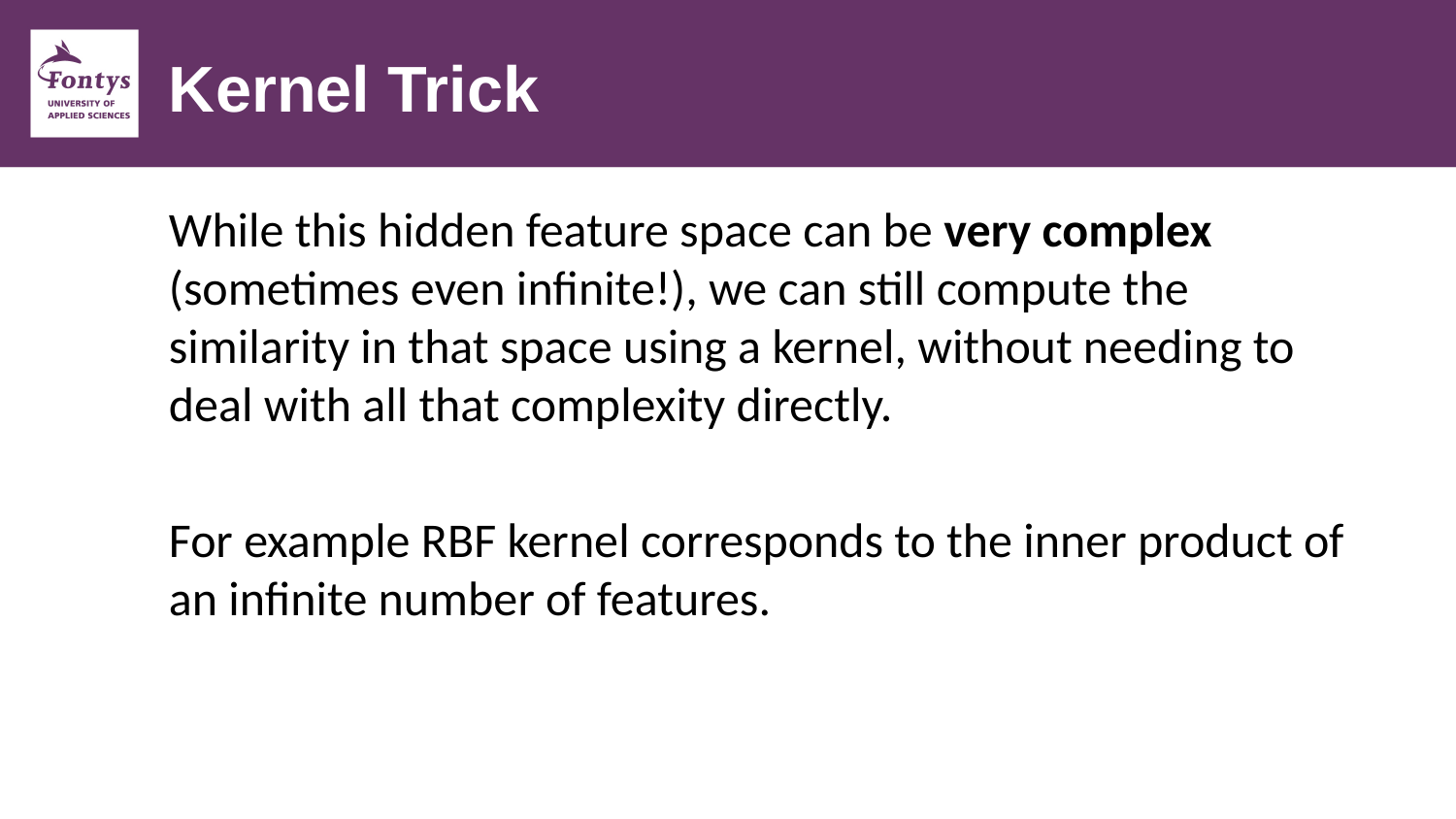

# Kernel Trick
While this hidden feature space can be very complex (sometimes even infinite!), we can still compute the similarity in that space using a kernel, without needing to deal with all that complexity directly.

For example RBF kernel corresponds to the inner product of an infinite number of features.